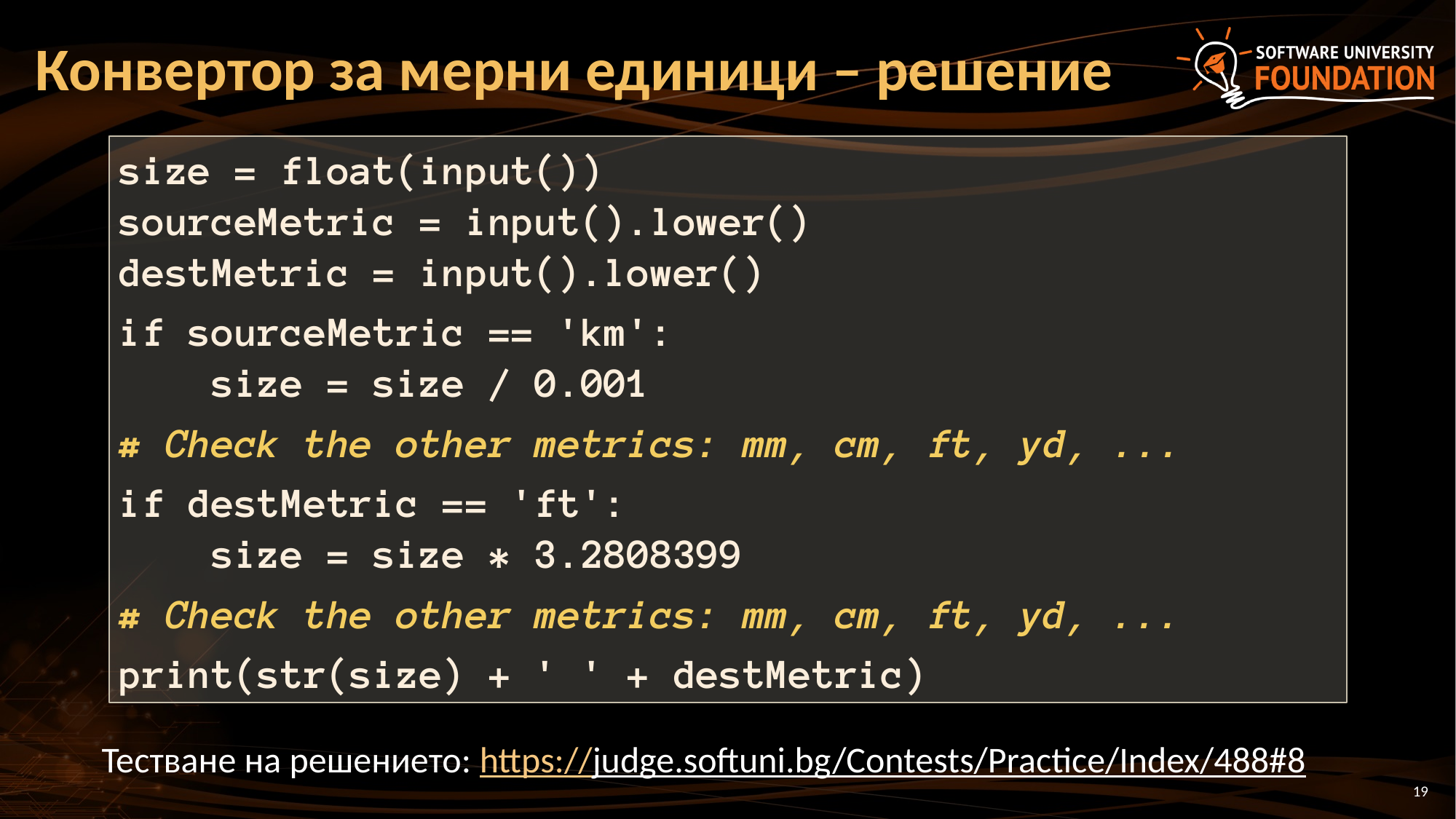

# Конвертор за мерни единици – решение
size = float(input())
sourceMetric = input().lower()
destMetric = input().lower()
if sourceMetric == 'km':
    size = size / 0.001
# Check the other metrics: mm, cm, ft, yd, ...
if destMetric == 'ft':
    size = size * 3.2808399
# Check the other metrics: mm, cm, ft, yd, ...
print(str(size) + ' ' + destMetric)
Тестване на решението: https://judge.softuni.bg/Contests/Practice/Index/488#8
19